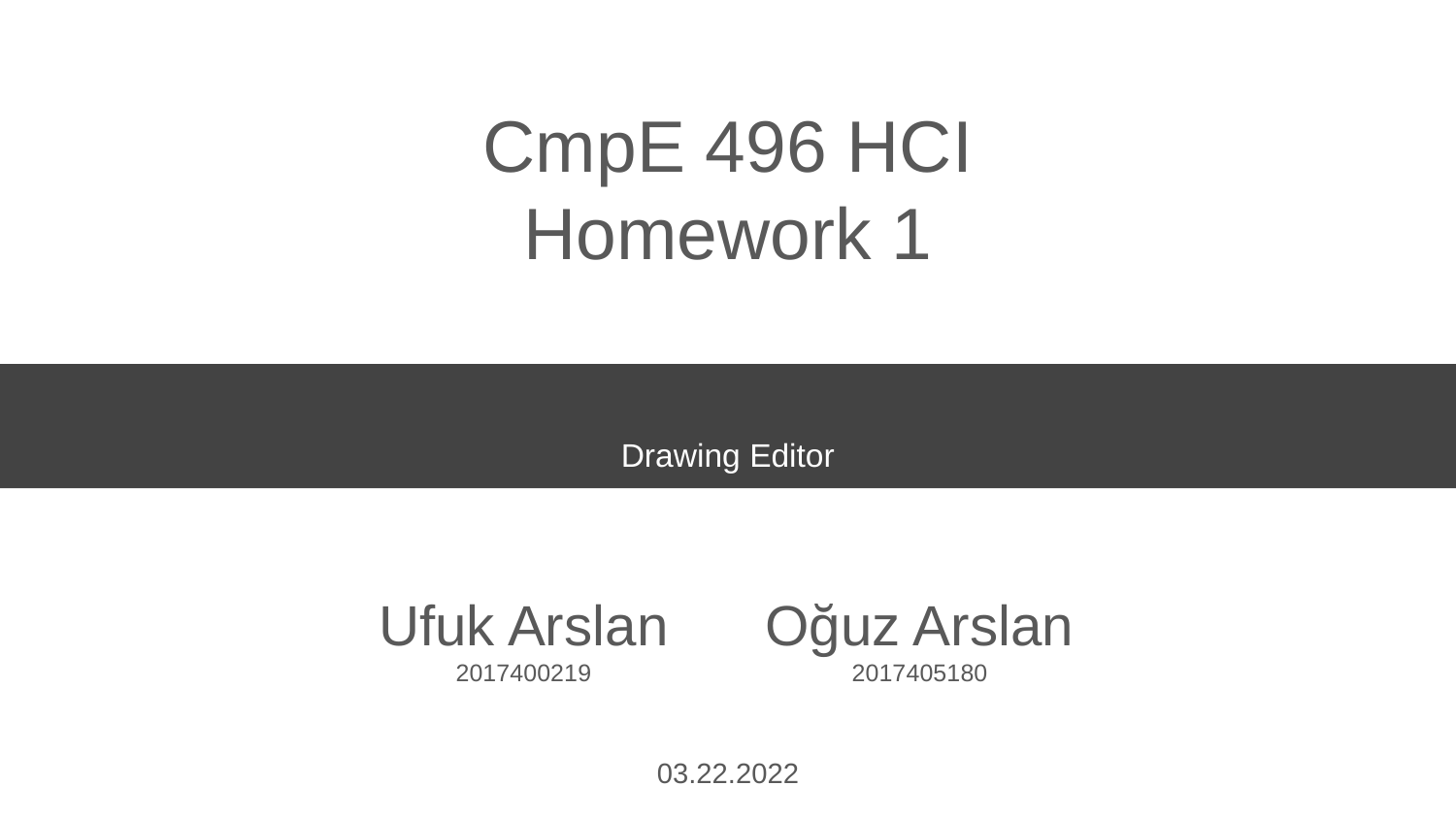

CmpE 496 HCI
Homework 1
# Drawing Editor
Ufuk Arslan
2017400219
Oğuz Arslan
2017405180
03.22.2022